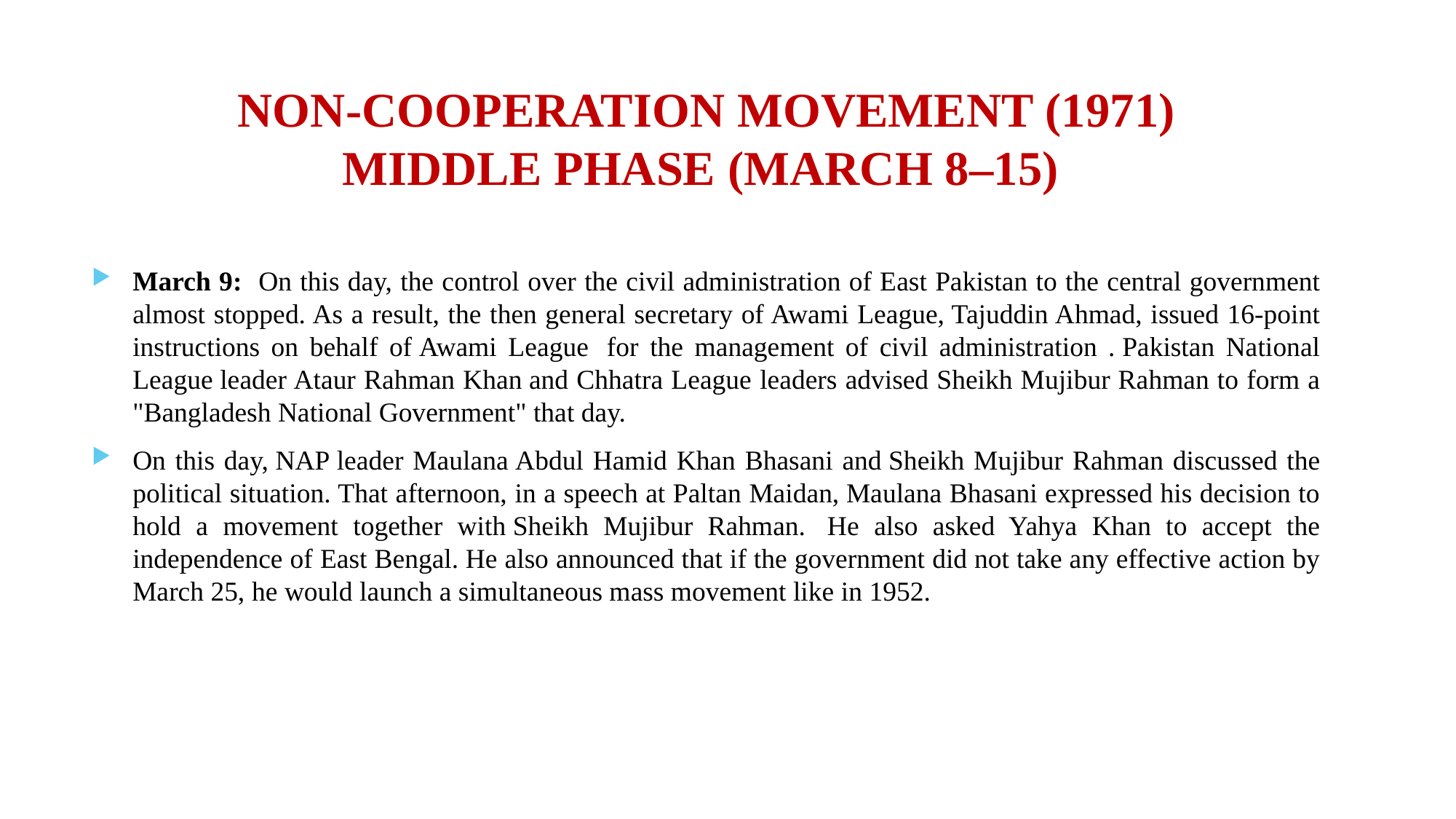

# NON-COOPERATION MOVEMENT (1971) MIDDLE PHASE (MARCH 8–15)
March 9:  On this day, the control over the civil administration of East Pakistan to the central government almost stopped. As a result, the then general secretary of Awami League, Tajuddin Ahmad, issued 16-point instructions on behalf of Awami League  for the management of civil administration . Pakistan National League leader Ataur Rahman Khan and Chhatra League leaders advised Sheikh Mujibur Rahman to form a "Bangladesh National Government" that day.
On this day, NAP leader Maulana Abdul Hamid Khan Bhasani and Sheikh Mujibur Rahman discussed the political situation. That afternoon, in a speech at Paltan Maidan, Maulana Bhasani expressed his decision to hold a movement together with Sheikh Mujibur Rahman.  He also asked Yahya Khan to accept the independence of East Bengal. He also announced that if the government did not take any effective action by March 25, he would launch a simultaneous mass movement like in 1952.